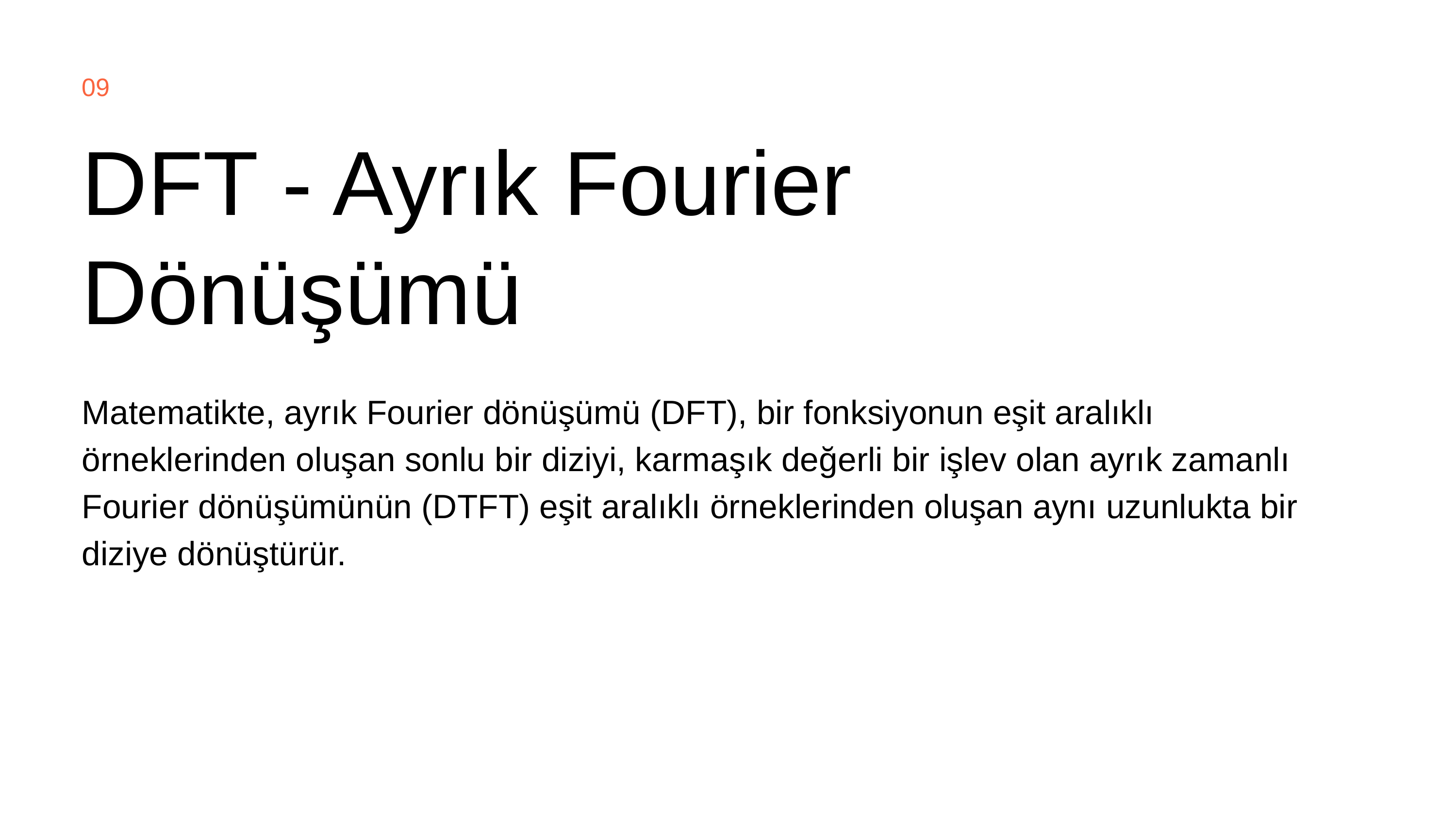

09
DFT - Ayrık Fourier Dönüşümü
Matematikte, ayrık Fourier dönüşümü (DFT), bir fonksiyonun eşit aralıklı örneklerinden oluşan sonlu bir diziyi, karmaşık değerli bir işlev olan ayrık zamanlı Fourier dönüşümünün (DTFT) eşit aralıklı örneklerinden oluşan aynı uzunlukta bir diziye dönüştürür.